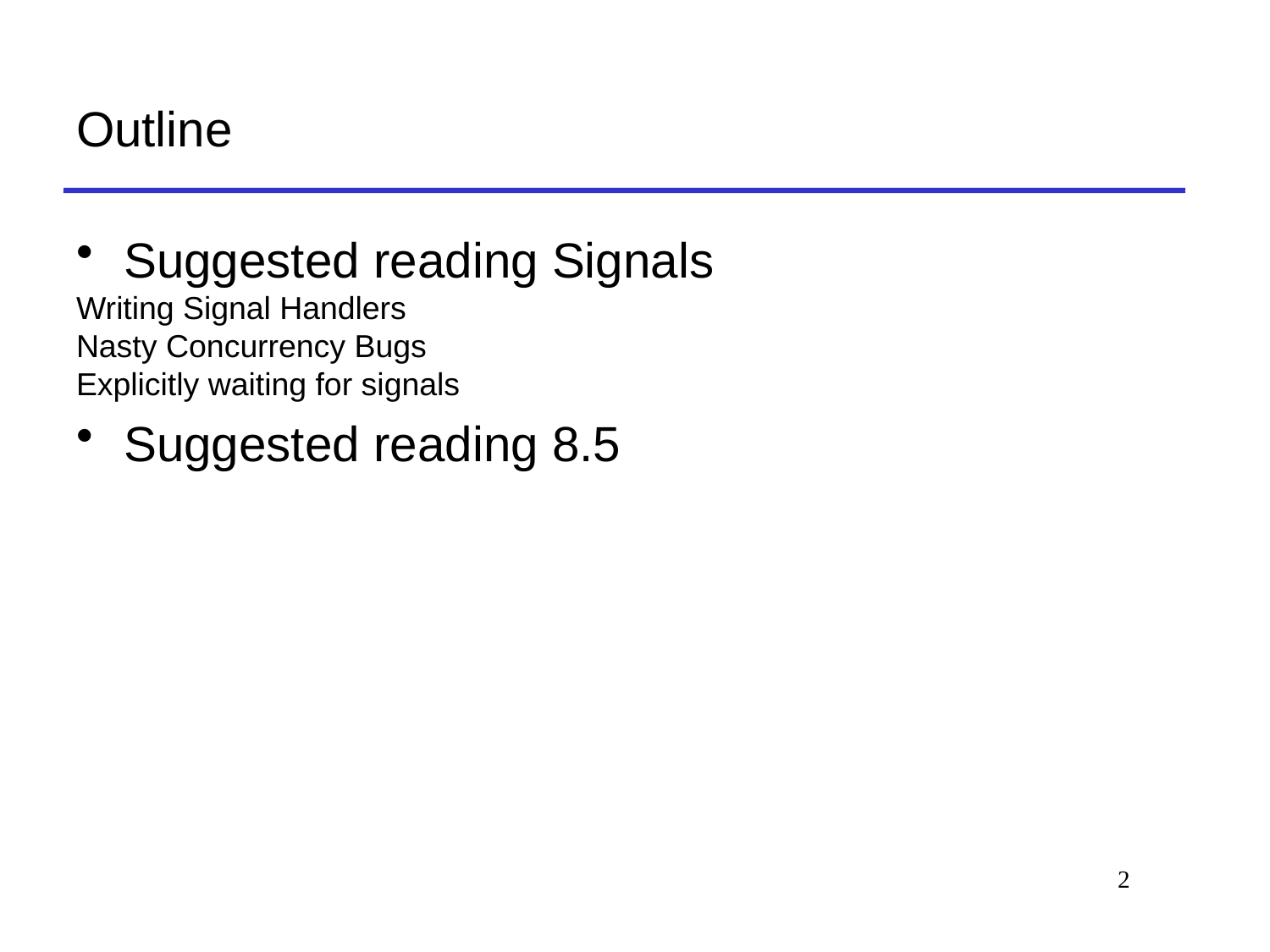

# Outline
Suggested reading Signals
Writing Signal Handlers
Nasty Concurrency Bugs
Explicitly waiting for signals
Suggested reading 8.5
2